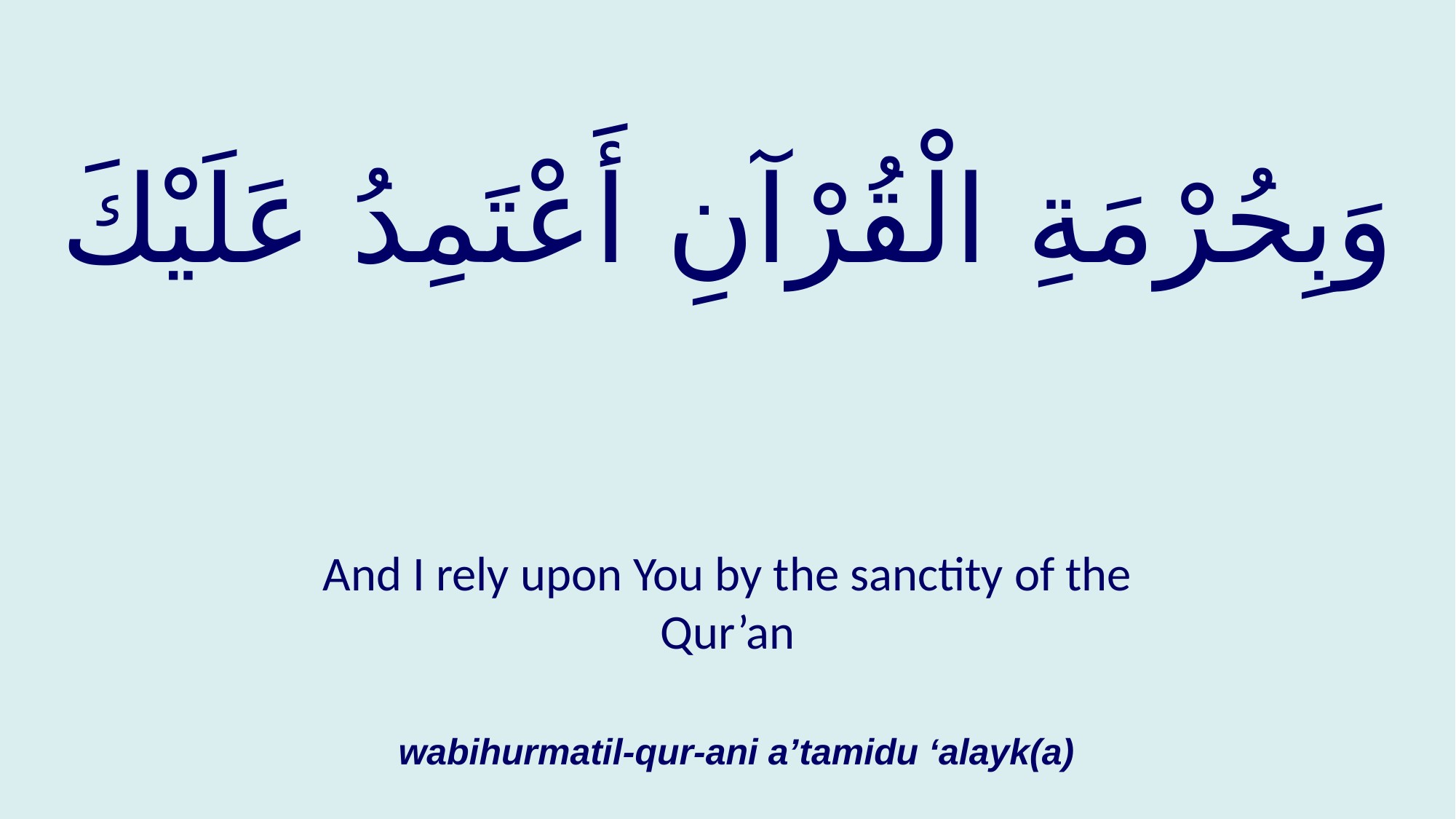

# وَبِحُرْمَةِ الْقُرْآنِ أَعْتَمِدُ عَلَيْكَ
And I rely upon You by the sanctity of the Qur’an
wabihurmatil-qur-ani a’tamidu ‘alayk(a)